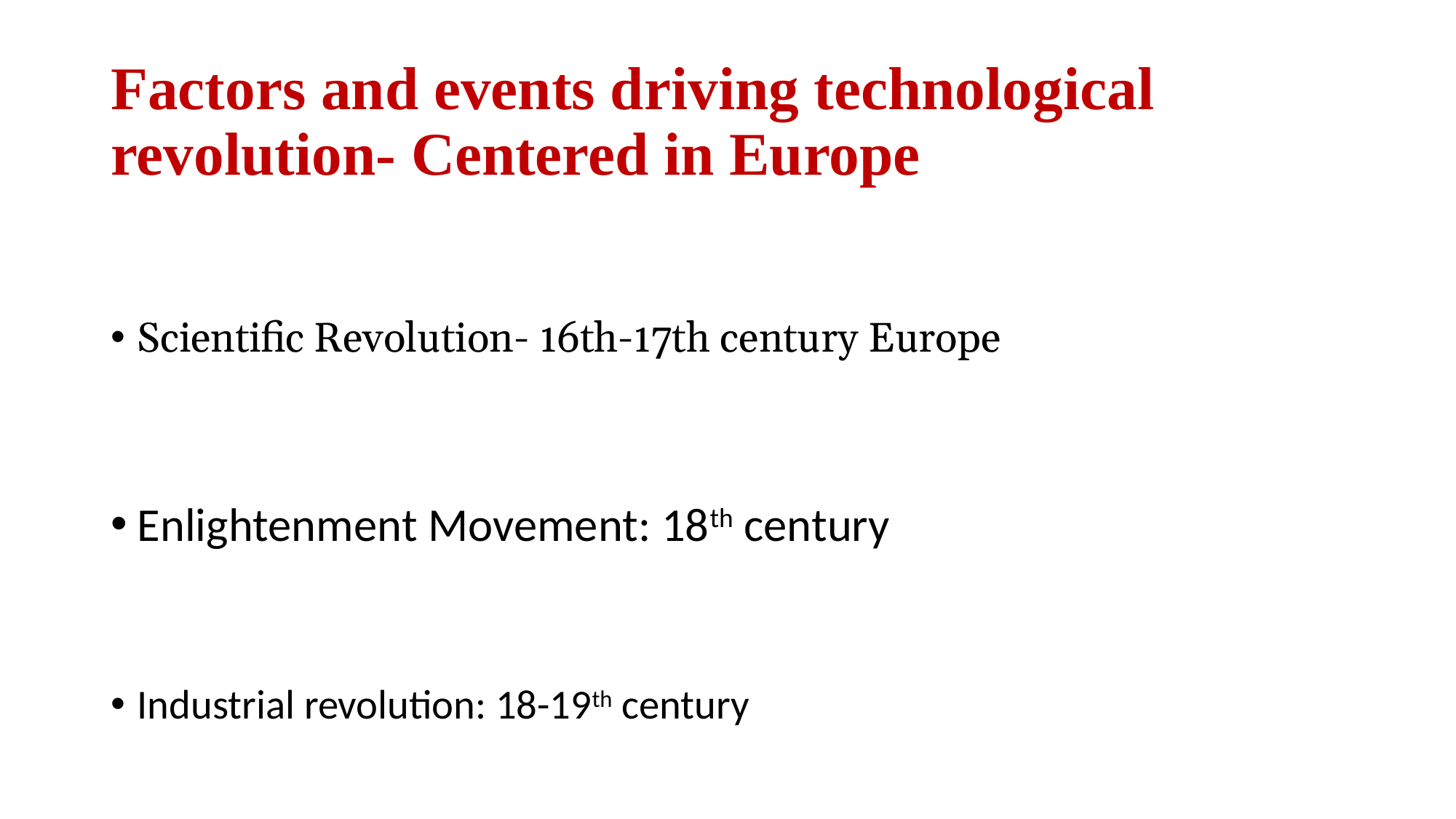

# Factors and events driving technological revolution- Centered in Europe

Scientific Revolution- 16th-17th century Europe

Enlightenment Movement: 18th century

Industrial revolution: 18-19th century